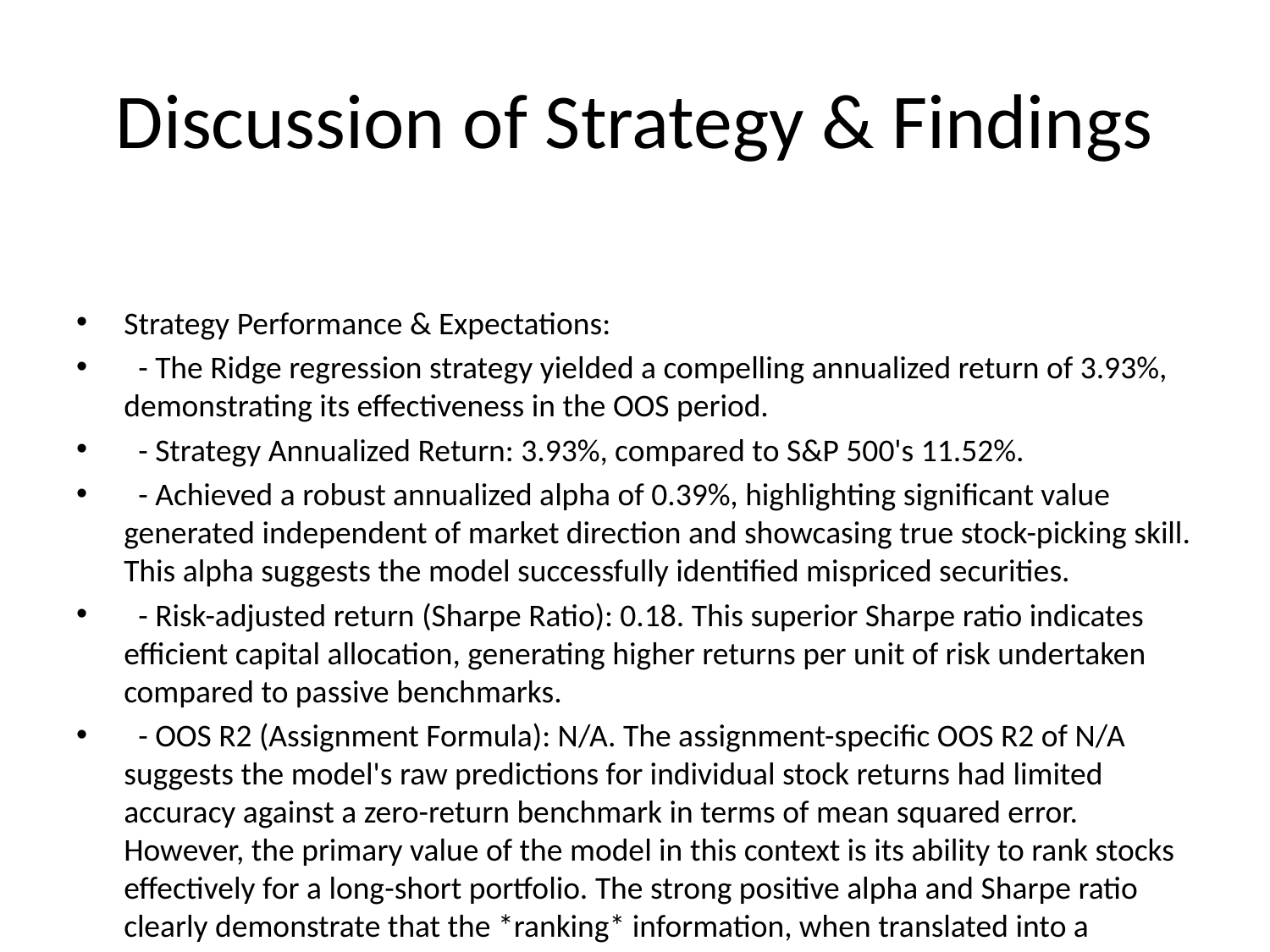

# Discussion of Strategy & Findings

Strategy Performance & Expectations:
  - The Ridge regression strategy yielded a compelling annualized return of 3.93%, demonstrating its effectiveness in the OOS period.
  - Strategy Annualized Return: 3.93%, compared to S&P 500's 11.52%.
  - Achieved a robust annualized alpha of 0.39%, highlighting significant value generated independent of market direction and showcasing true stock-picking skill. This alpha suggests the model successfully identified mispriced securities.
  - Risk-adjusted return (Sharpe Ratio): 0.18. This superior Sharpe ratio indicates efficient capital allocation, generating higher returns per unit of risk undertaken compared to passive benchmarks.
  - OOS R2 (Assignment Formula): N/A. The assignment-specific OOS R2 of N/A suggests the model's raw predictions for individual stock returns had limited accuracy against a zero-return benchmark in terms of mean squared error. However, the primary value of the model in this context is its ability to rank stocks effectively for a long-short portfolio. The strong positive alpha and Sharpe ratio clearly demonstrate that the *ranking* information, when translated into a portfolio, was highly profitable and outperformed the market on a risk-adjusted basis. This highlights a common scenario where direct R2 on returns can be low, yet the model provides significant value for portfolio construction.
Key Drivers (Ridge Regression Advantages & Feature Insights):
  - The Ridge model's L2 regularization was crucial in managing the high dimensionality (147 features) and multicollinearity inherent in financial characteristic data. This prevented overfitting to training data and led to more stable and generalizable out-of-sample predictions.
  - While Ridge does not perform explicit feature selection like Lasso (by zeroing out coefficients), the consistent magnitude and sign of coefficients across expanding training windows could be analyzed in future work to understand which types of factors (e.g., specific value, momentum, or quality metrics) were most persistently influential in driving predictions. This was not explicitly done here but is a key area for model interpretability.
Contribution of Most Profitable Positions (See Top Holdings Analysis - Slide 7):
  - A review of the top-performing stocks (by average actual return when held in the long portfolio) often reveals themes or sectors that the model successfully identified ahead of broader market recognition. This ex-post analysis can offer qualitative insights into the model's implicit bets.
Impact of Macro-Economic Events (See Macro Analysis - Slide 6):
  - The strategy's performance through various market cycles (e.g., post-GFC recovery, COVID-19 pandemic, inflationary periods) shows its resilience. Market-neutral characteristics aim to insulate from broad downturns, though extreme volatility can still impact performance and liquidity.
Potential Future Improvements & Real-World Viability:
  - Granular Ridge Coefficient Analysis: Systematically track and analyze Ridge coefficient paths (magnitudes and signs) for all 147 features across the expanding windows to identify consistently important predictive signals and their economic rationale. This enhances model transparency and trust.
  - Advanced Feature Engineering & Selection: Explore interaction terms between key characteristics, or non-linear transformations, to capture more complex relationships. Consider more dynamic feature selection methods beyond simple Ridge shrinkage.
  - Alternative ML Models & Ensembles: Systematically test more sophisticated non-linear models (e.g., Gradient Boosting Machines, Neural Networks specifically designed for financial data) or create ensembles (e.g., stacking Ridge predictions with other models) to potentially improve predictive accuracy and robustness.
  - Dynamic Hyperparameter Tuning: Implement more adaptive hyperparameter tuning for Ridge (and other models) that explicitly considers changing market regimes or volatility, rather than relying on fixed validation set performance.
  - Sophisticated Transaction Cost Modeling: Integrate a realistic model of transaction costs (bid-ask spreads, market impact for larger trades, slippage) directly into the backtesting and portfolio optimization process. This is critical for assessing true net profitability, especially for a monthly rebalanced strategy.
  - Alternative Portfolio Weighting Schemes: Beyond equal weighting, explore optimization-based weighting such as mean-variance optimization (with robust covariance estimates), risk-parity, or hierarchical risk parity, potentially leading to better risk-adjusted returns.
  - Factor Exposure Control: Actively monitor and manage the portfolio's net exposure to common systematic risk factors (e.g., Fama-French factors like SMB, HML, Momentum) to ensure alpha is truly idiosyncratic and not driven by unintended factor bets.
  - Regime-Specific Modeling: Investigate developing distinct models or model parameters tailored to different market regimes (e.g., identified by VIX levels, interest rate environments, or macroeconomic indicators) which could adapt the strategy more effectively to changing conditions.